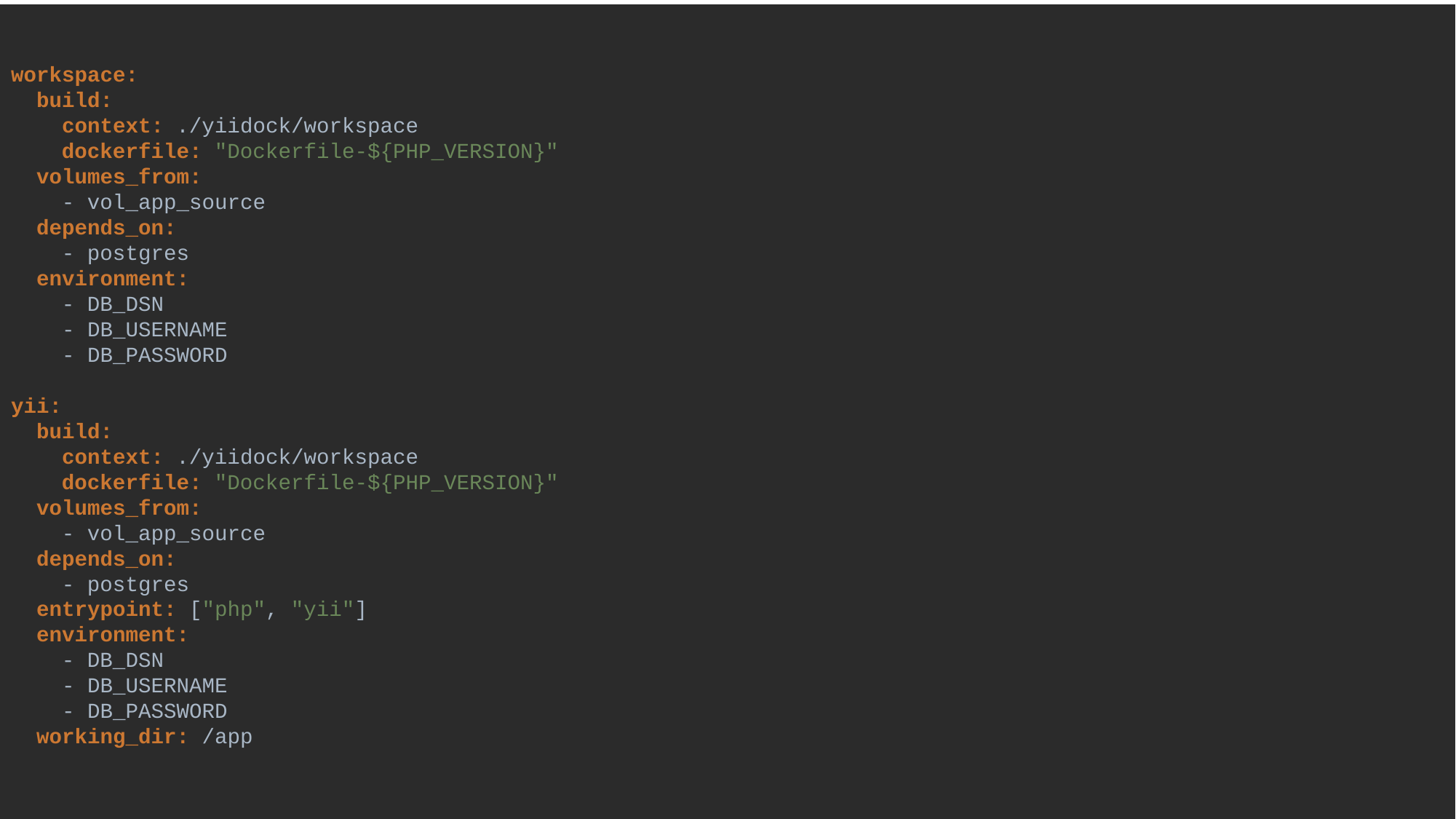

workspace:
  build:
    context: ./yiidock/workspace
    dockerfile: "Dockerfile-${PHP_VERSION}"
  volumes_from:
    - vol_app_source
  depends_on:
    - postgres
  environment:
    - DB_DSN
    - DB_USERNAME
    - DB_PASSWORD
yii:
  build:
    context: ./yiidock/workspace
    dockerfile: "Dockerfile-${PHP_VERSION}"
  volumes_from:
    - vol_app_source
  depends_on:
    - postgres
  entrypoint: ["php", "yii"]
  environment:
    - DB_DSN
    - DB_USERNAME
    - DB_PASSWORD
  working_dir: /app